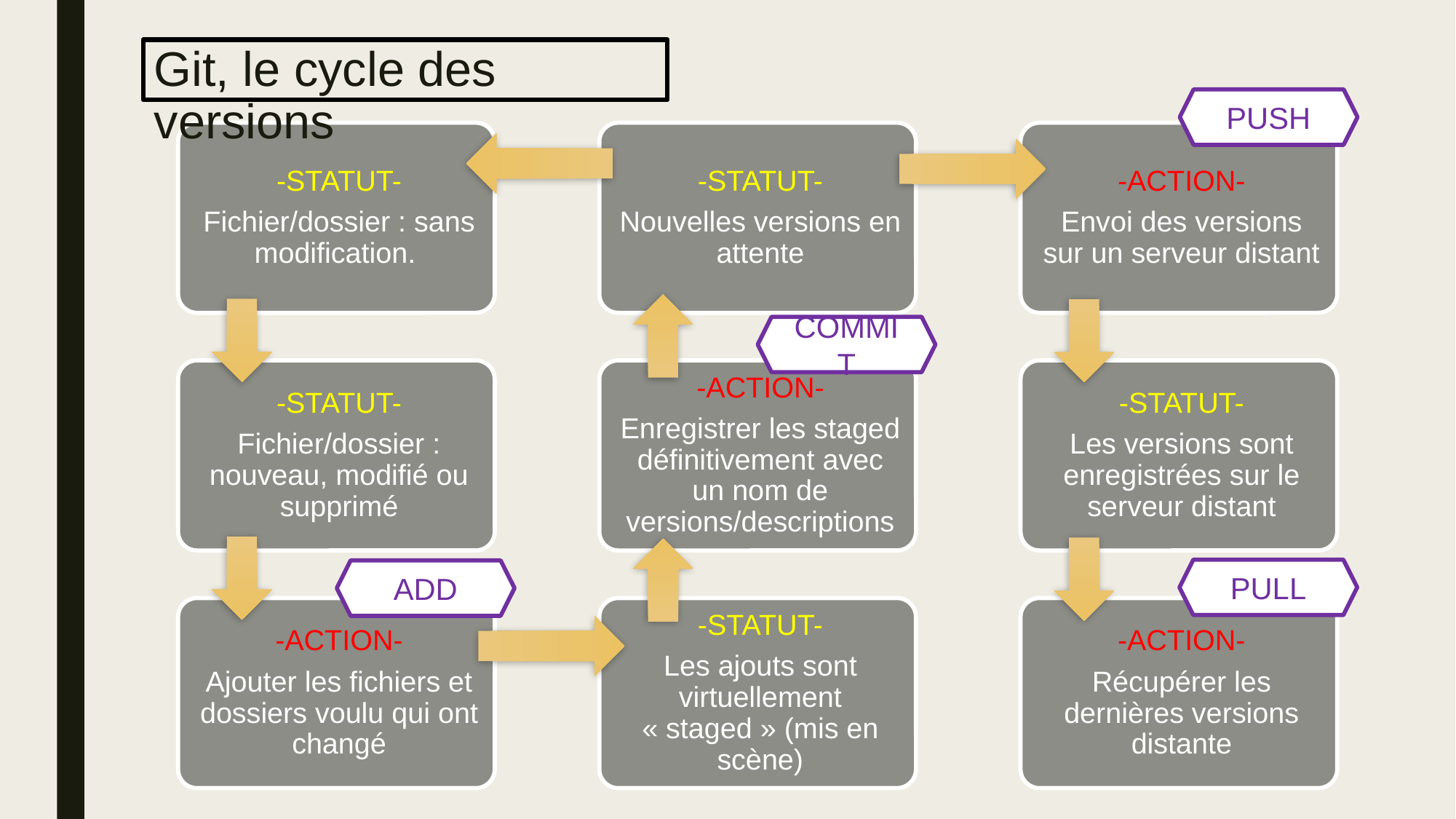

# Git, le cycle des versions
PUSH

-STATUT-
Fichier/dossier : sans modification.
-STATUT-
Fichier/dossier : nouveau, modifié ou supprimé
-ACTION-
Ajouter les fichiers et dossiers voulu qui ont changé
-STATUT-
Les ajouts sont virtuellement « staged » (mis en scène)
-ACTION-
Enregistrer les staged définitivement avec un nom de versions/descriptions
-STATUT-
Nouvelles versions en attente
-ACTION-
Envoi des versions sur un serveur distant
-STATUT-
Les versions sont enregistrées sur le serveur distant
-ACTION-
Récupérer les dernières versions distante

COMMIT

PULL
ADD